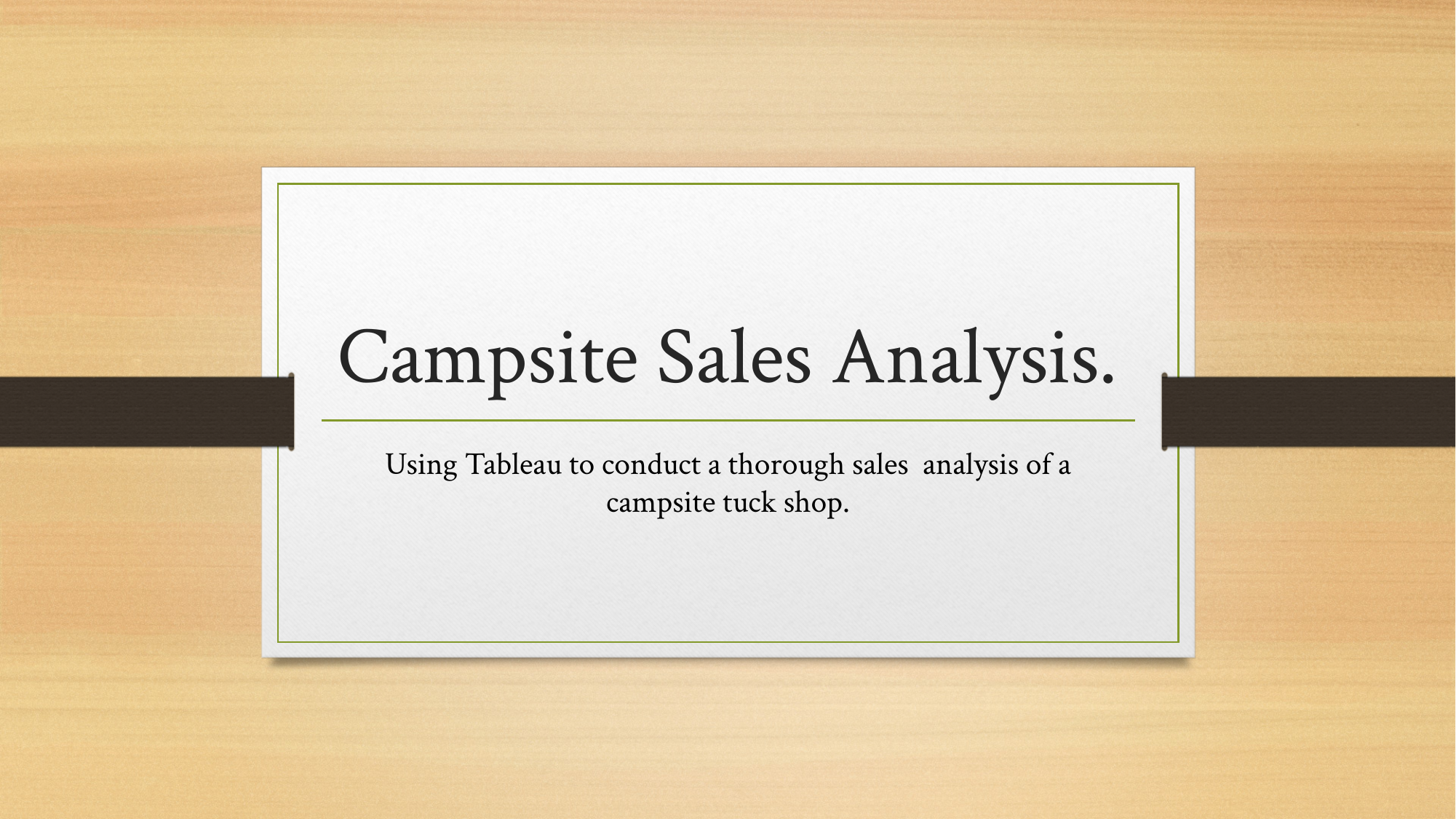

# Campsite Sales Analysis.
Using Tableau to conduct a thorough sales  analysis of a campsite tuck shop.